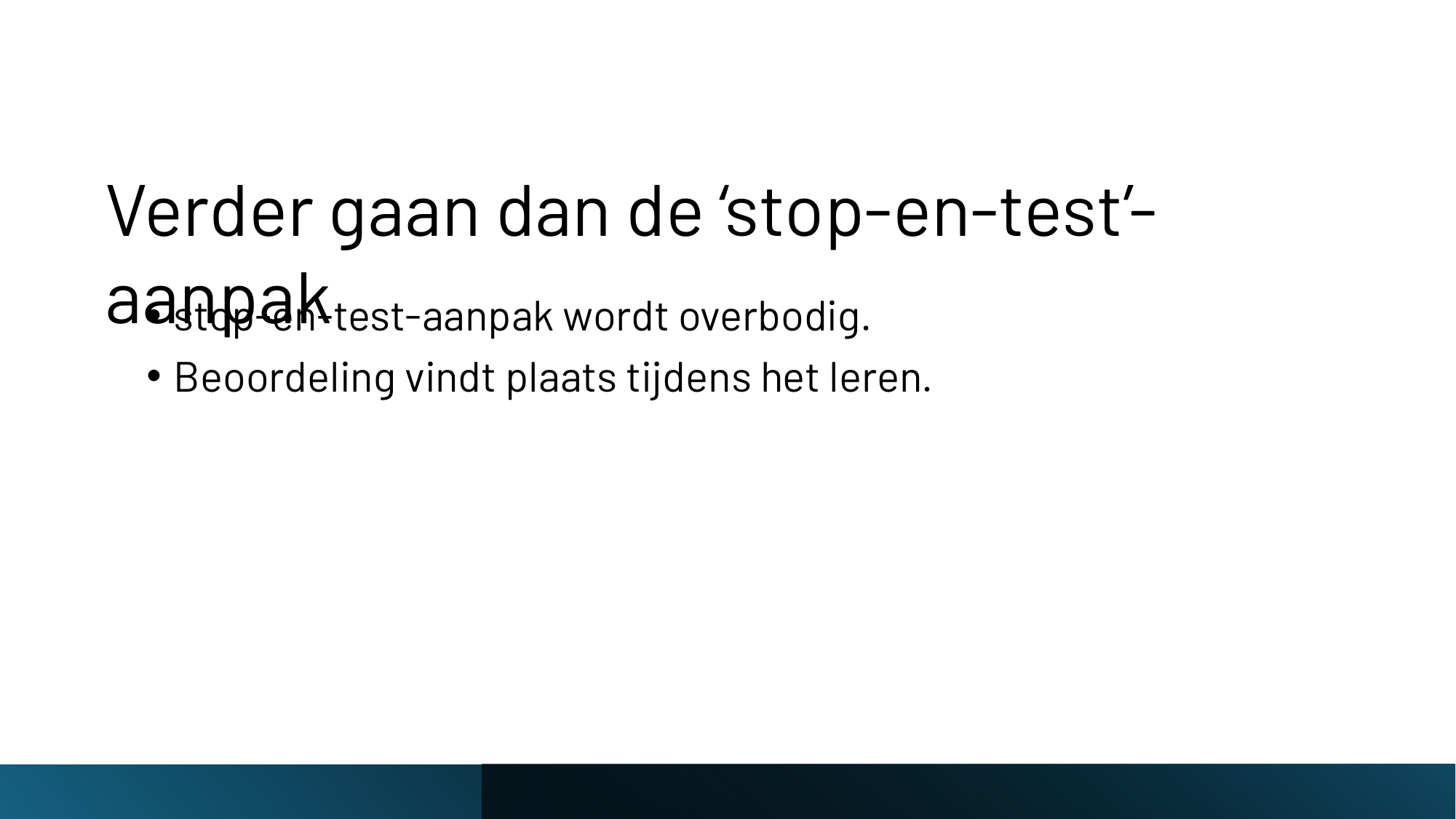

#
Verder gaan dan de ‘stop-en-test’-aanpak
stop-en-test-aanpak wordt overbodig.
Beoordeling vindt plaats tijdens het leren.